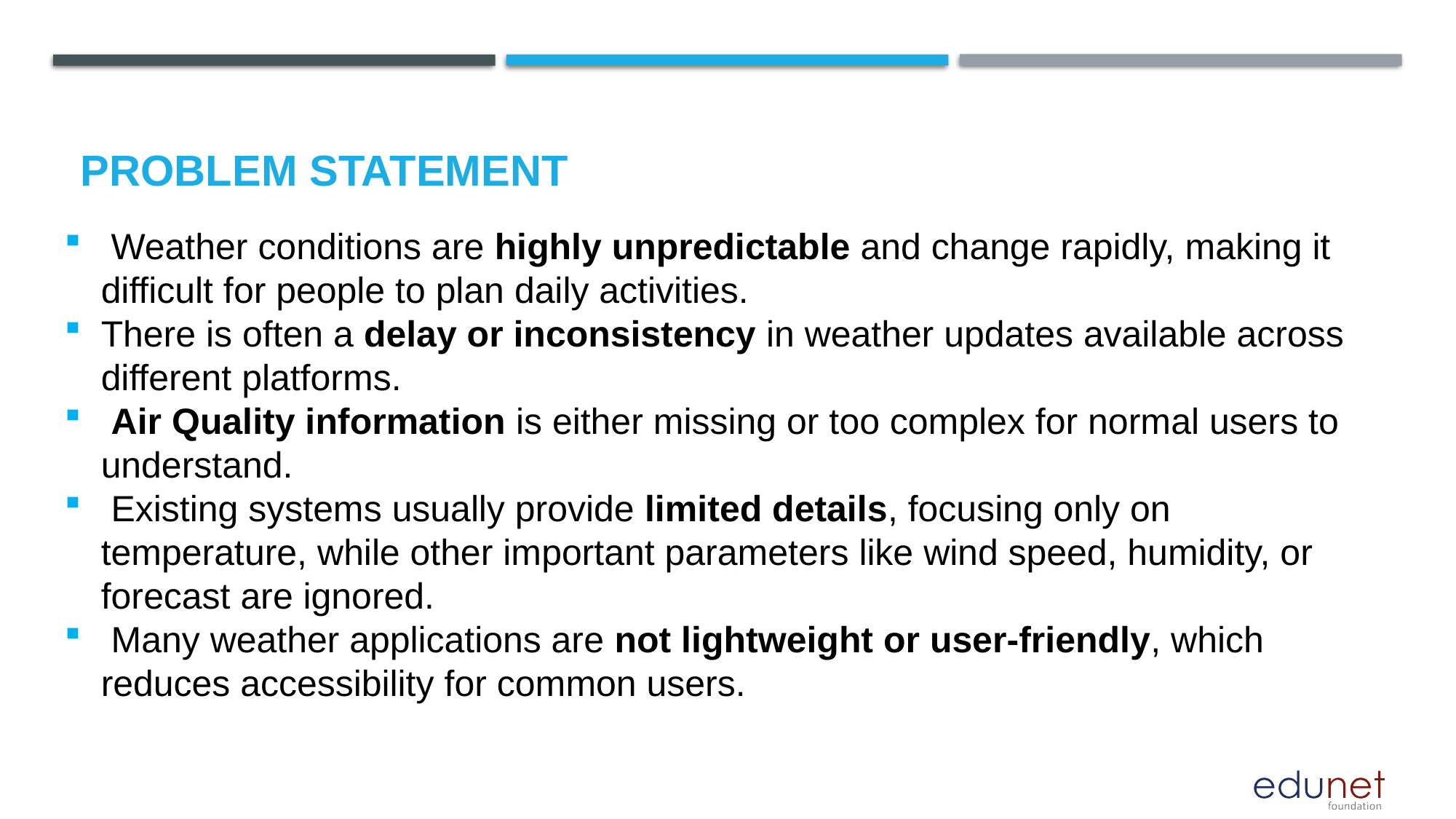

# Problem Statement
 Weather conditions are highly unpredictable and change rapidly, making it difficult for people to plan daily activities.
There is often a delay or inconsistency in weather updates available across different platforms.
 Air Quality information is either missing or too complex for normal users to understand.
 Existing systems usually provide limited details, focusing only on temperature, while other important parameters like wind speed, humidity, or forecast are ignored.
 Many weather applications are not lightweight or user-friendly, which reduces accessibility for common users.